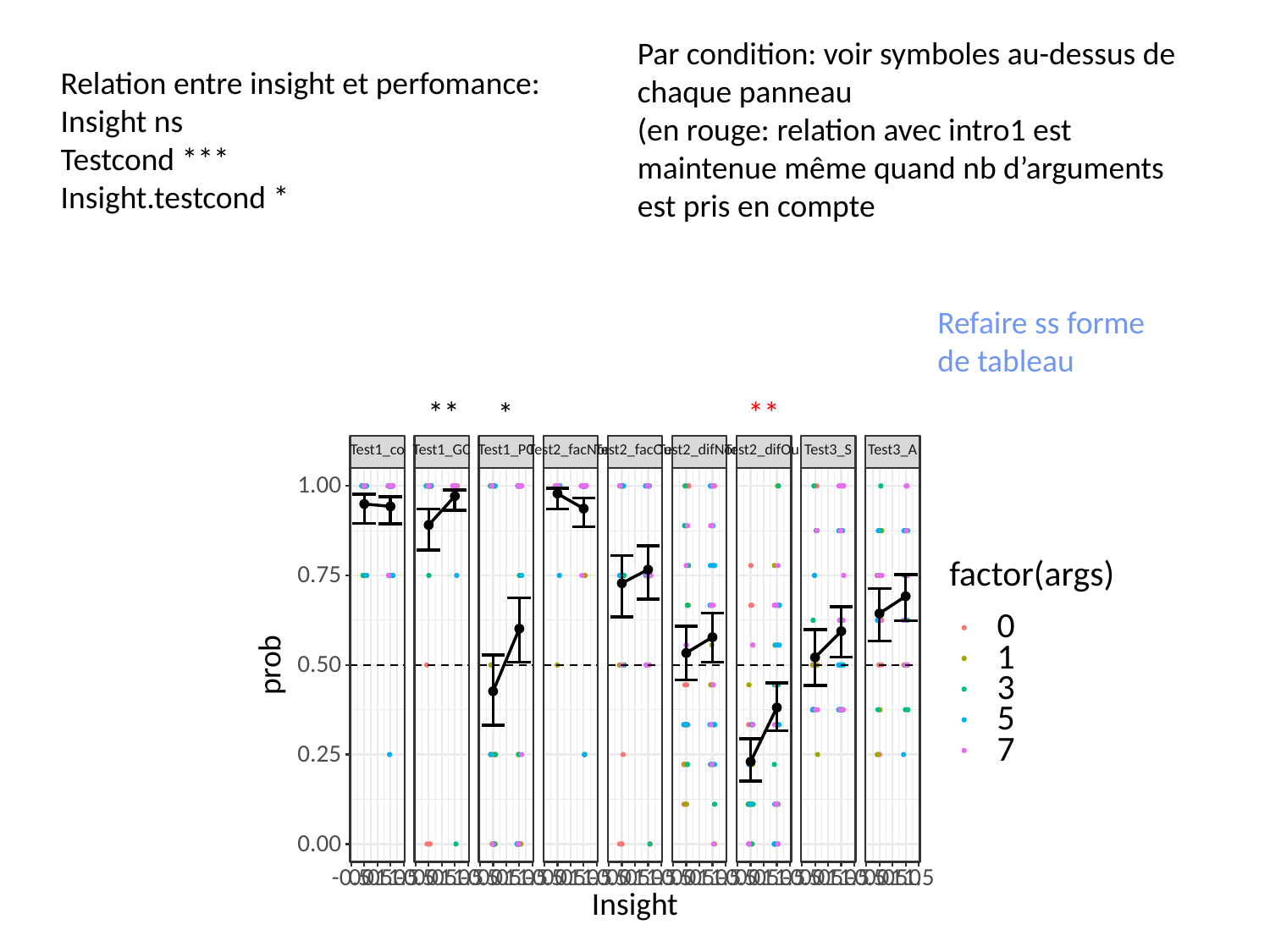

Par condition: voir symboles au-dessus de chaque panneau
(en rouge: relation avec intro1 est maintenue même quand nb d’arguments est pris en compte
Relation entre insight et perfomance:
Insight ns
Testcond ***
Insight.testcond *
Refaire ss forme de tableau
**
**
*

Test2_facNon
Test2_facOui
Test2_difNon
Test2_difOui
Test3_S
Test3_A
Test1_GC
Test1_PC
Test1_co

1.00

factor(args)

0.75

0

1

prob

0.50

3

5

7
0.25

0.00

-0.5
0.0
0.5
1.0
-0.5
0.0
0.5
1.0
-0.5
0.0
0.5
1.0
-0.5
0.0
0.5
1.0
-0.5
0.0
0.5
1.0
-0.5
0.0
0.5
1.0
-0.5
0.0
0.5
1.0
-0.5
0.0
0.5
1.0
-0.5
0.0
0.5
1.0
1.5
1.5
1.5
1.5
1.5
1.5
1.5
1.5
1.5
Insight